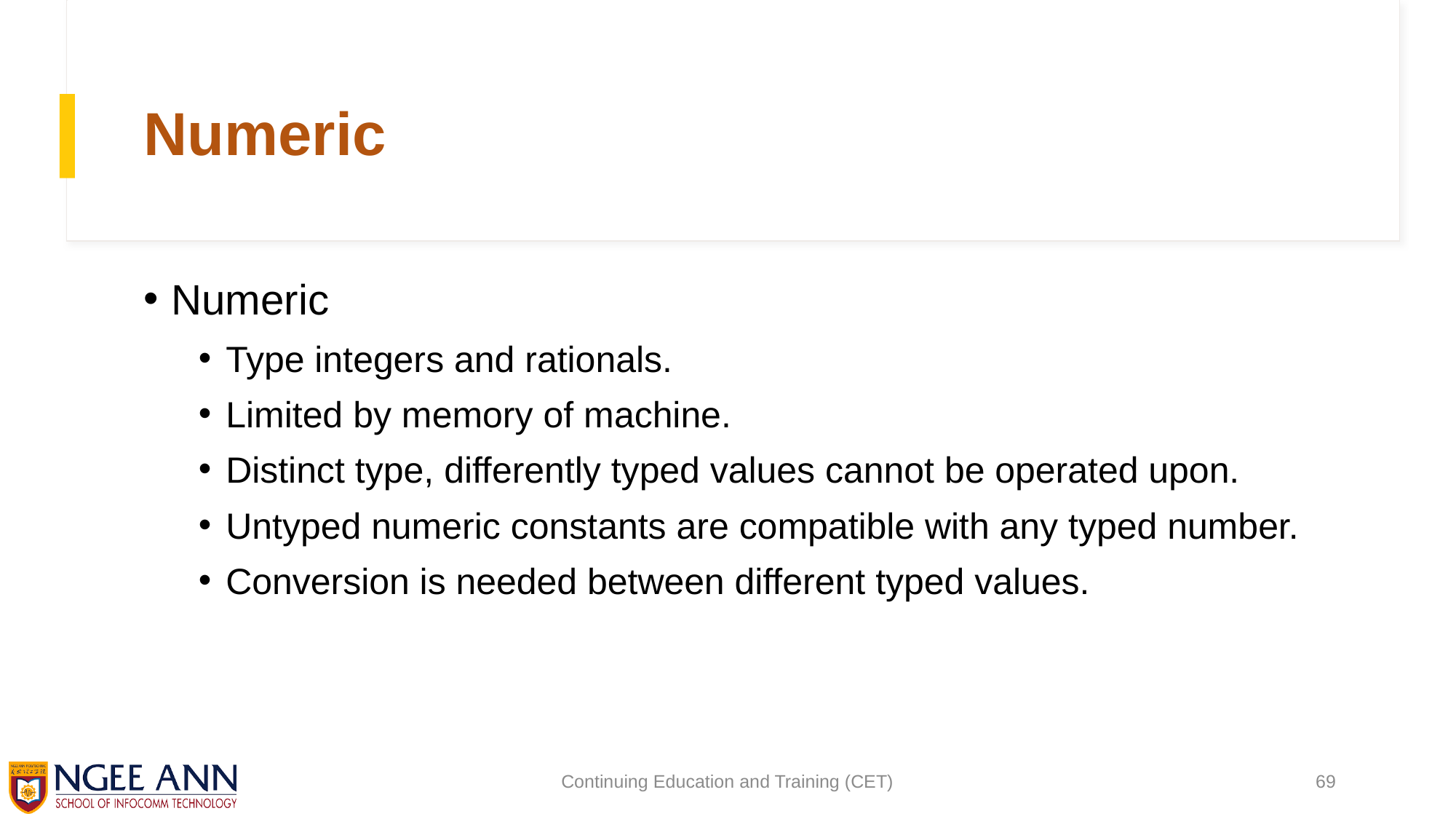

# Numeric
Numeric
Type integers and rationals.
Limited by memory of machine.
Distinct type, differently typed values cannot be operated upon.
Untyped numeric constants are compatible with any typed number.
Conversion is needed between different typed values.

Continuing Education and Training (CET)
69